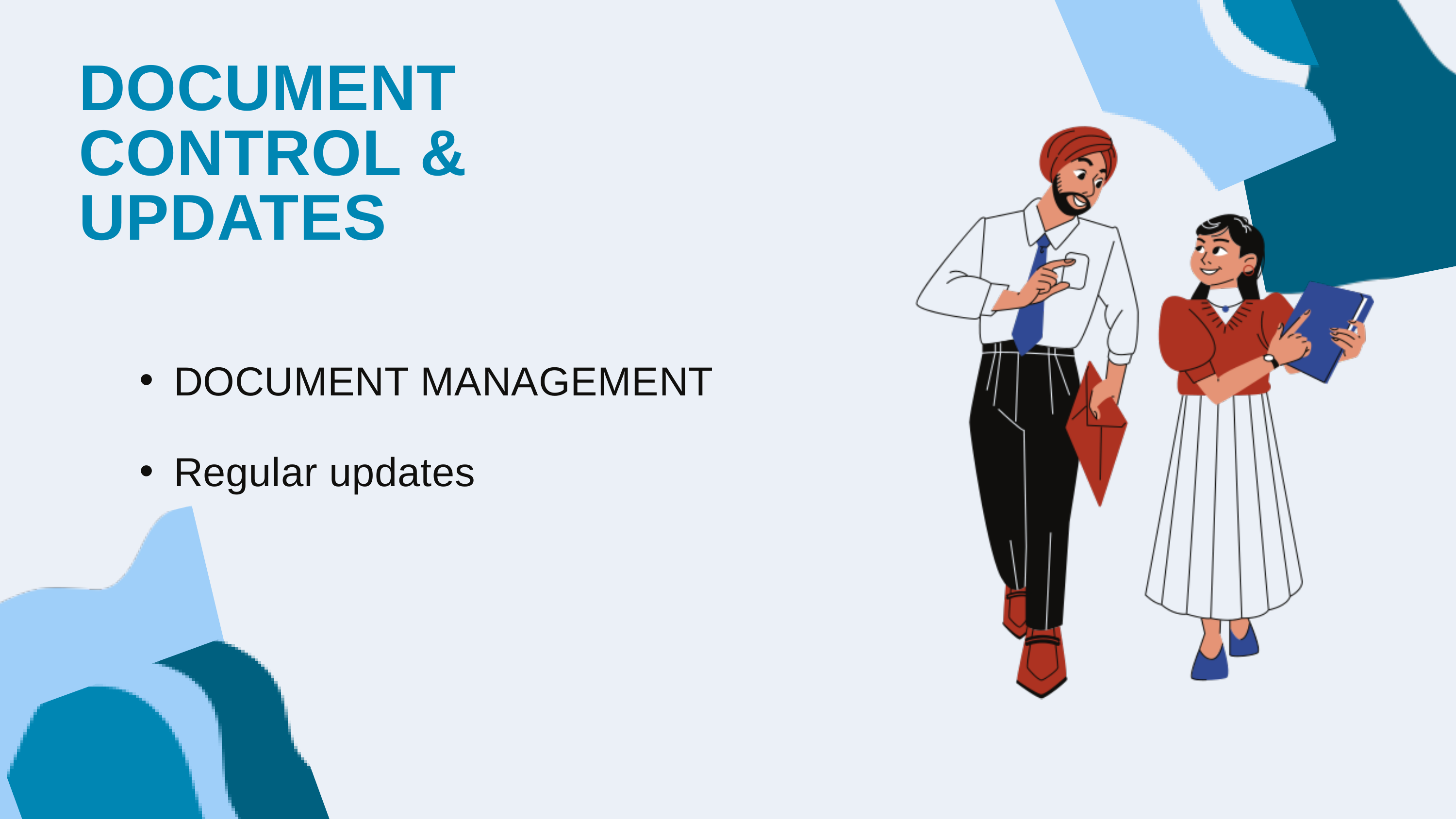

DOCUMENT CONTROL & UPDATES

DOCUMENT MANAGEMENT
Regular updates